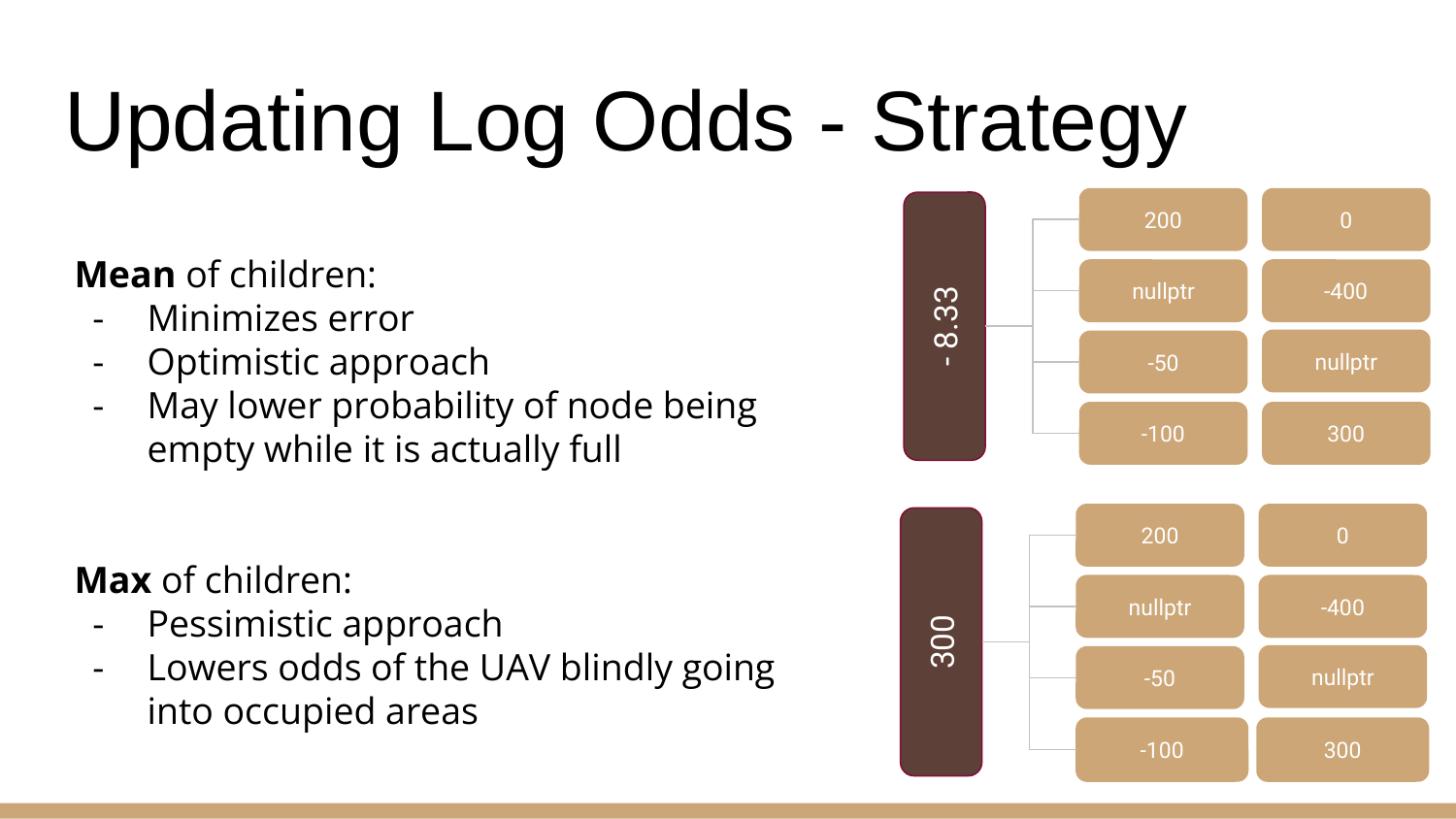

# Updating Log Odds - Strategy

0
200
Mean of children:
Minimizes error
Optimistic approach
May lower probability of node being empty while it is actually full

Max of children:
Pessimistic approach
Lowers odds of the UAV blindly going into occupied areas
-400
nullptr
- 8.33
nullptr
-50
300
-100
0
200
-400
nullptr
300
nullptr
-50
300
-100